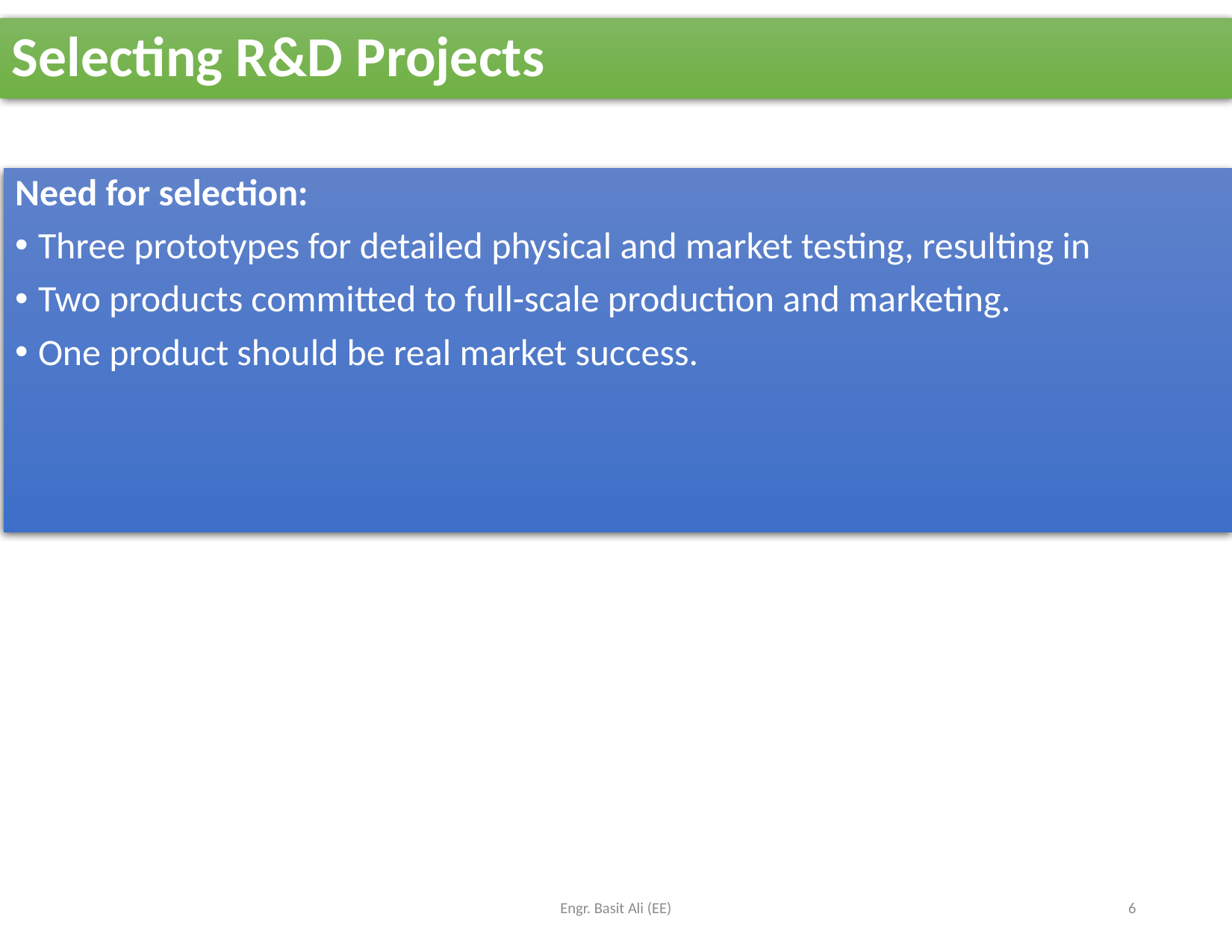

# Selecting R&D Projects
Need for selection:
Three prototypes for detailed physical and market testing, resulting in
Two products committed to full-scale production and marketing.
One product should be real market success.
Engr. Basit Ali (EE)
6